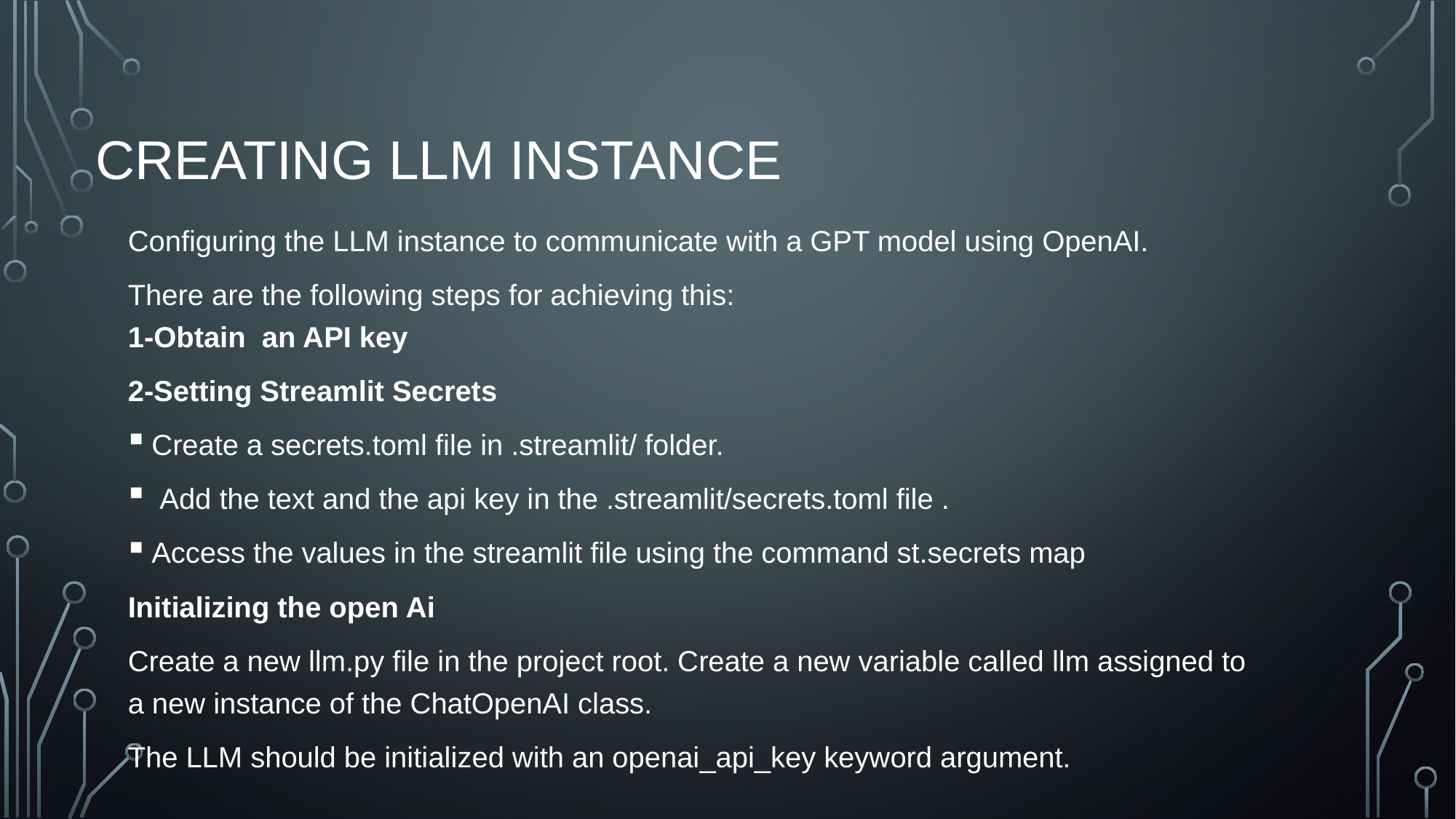

# Creating llm instance
Configuring the LLM instance to communicate with a GPT model using OpenAI.
There are the following steps for achieving this:
1-Obtain  an API key
2-Setting Streamlit Secrets
Create a secrets.toml file in .streamlit/ folder.
 Add the text and the api key in the .streamlit/secrets.toml file .
Access the values in the streamlit file using the command st.secrets map
Initializing the open Ai
Create a new llm.py file in the project root. Create a new variable called llm assigned to a new instance of the ChatOpenAI class.
The LLM should be initialized with an openai_api_key keyword argument.